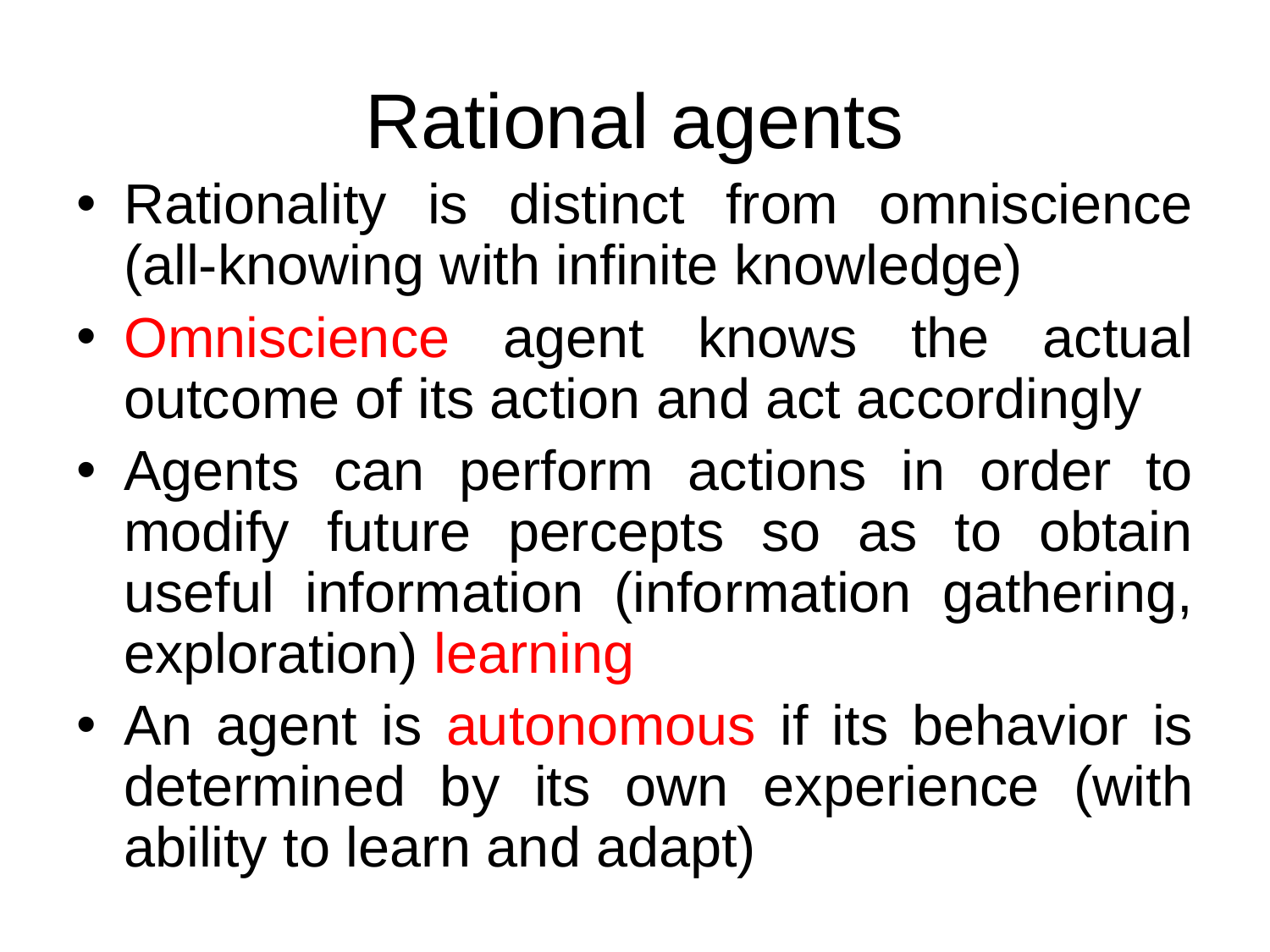

# Rational agents
Rationality is distinct from omniscience (all-knowing with infinite knowledge)
Omniscience agent knows the actual outcome of its action and act accordingly
Agents can perform actions in order to modify future percepts so as to obtain useful information (information gathering, exploration) learning
An agent is autonomous if its behavior is determined by its own experience (with ability to learn and adapt)